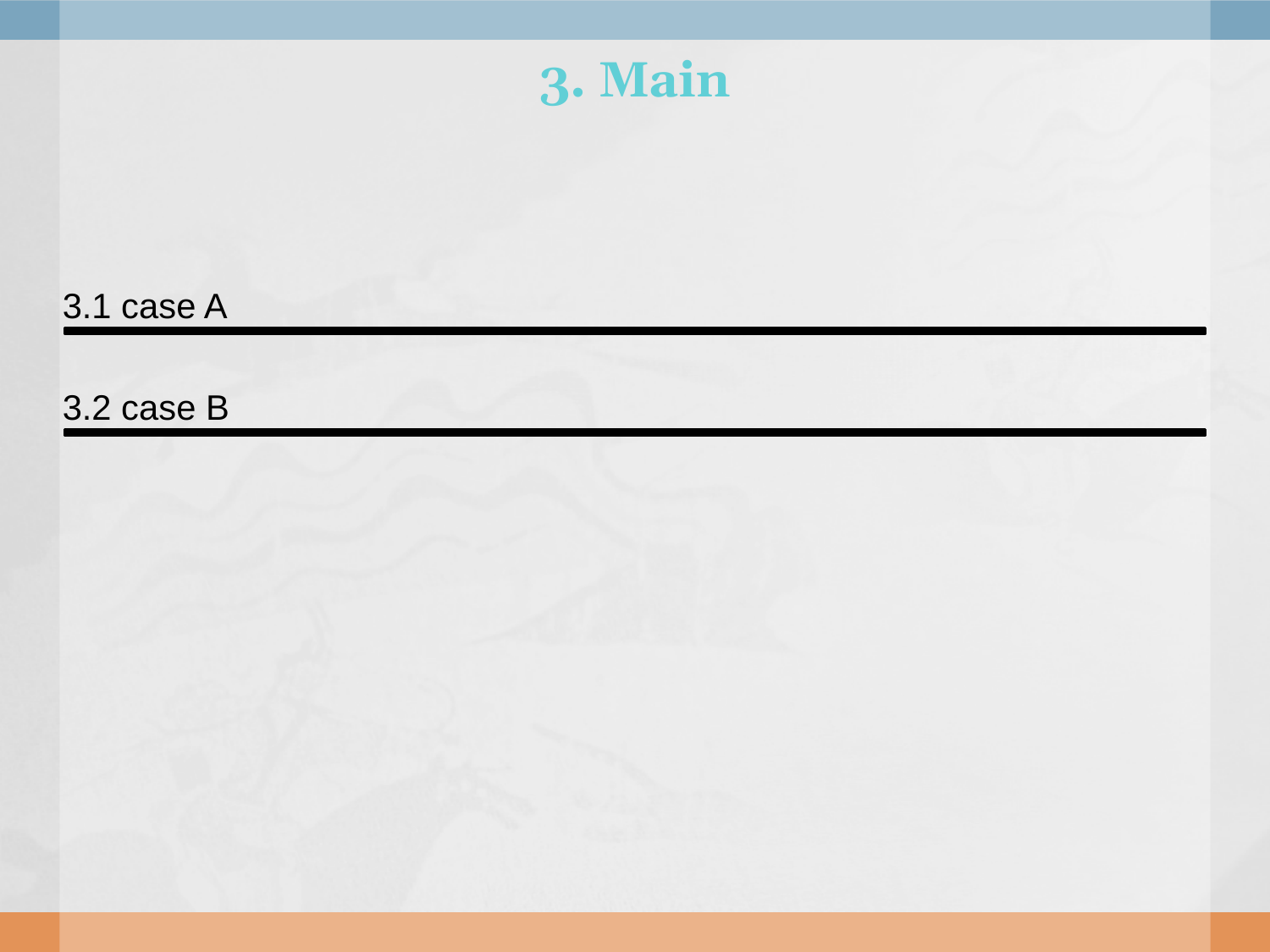

3. Main

3.1 case A

3.2 case B